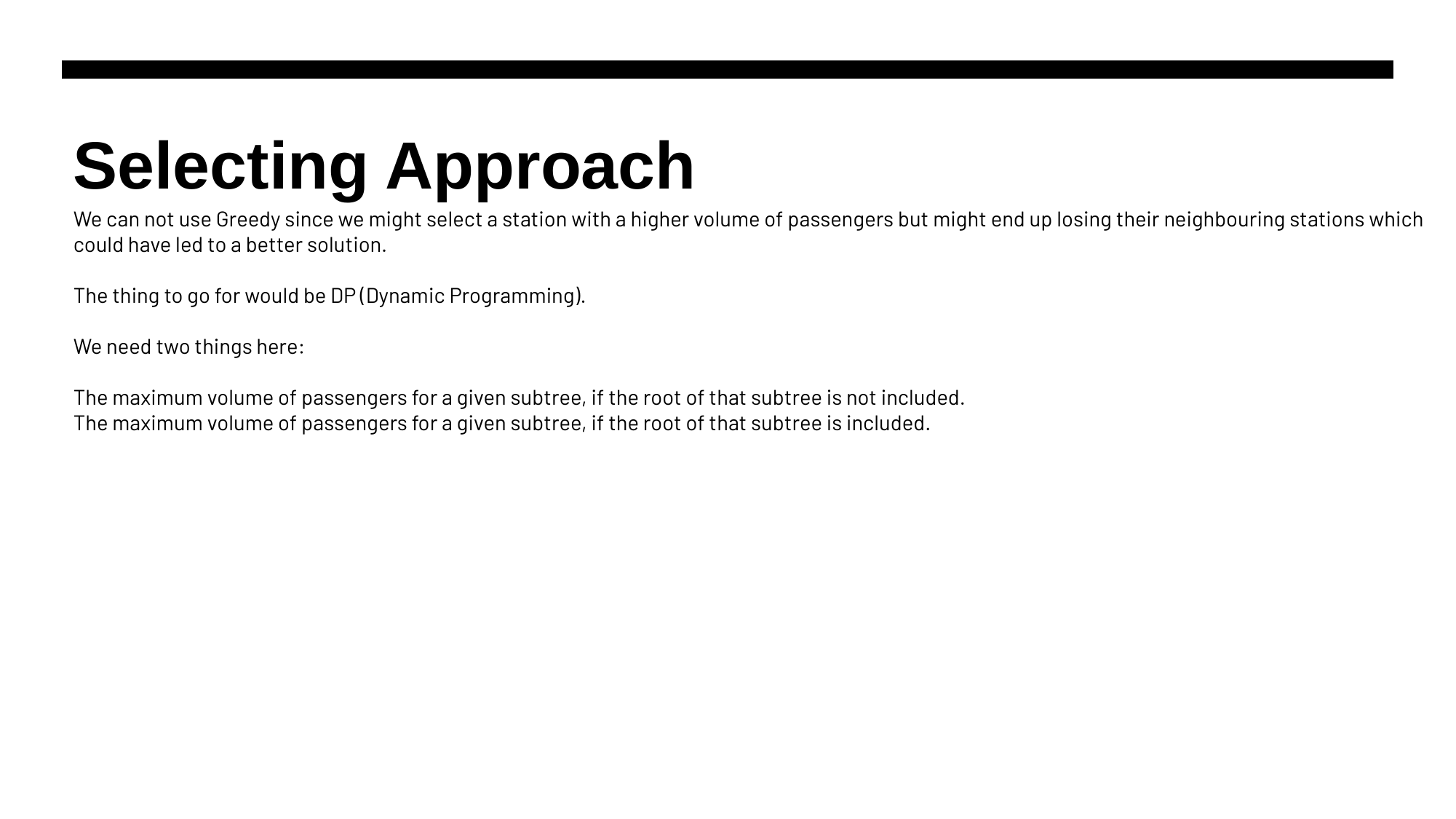

# Selecting Approach
We can not use Greedy since we might select a station with a higher volume of passengers but might end up losing their neighbouring stations which could have led to a better solution.

The thing to go for would be DP (Dynamic Programming).

We need two things here:

The maximum volume of passengers for a given subtree, if the root of that subtree is not included.
The maximum volume of passengers for a given subtree, if the root of that subtree is included.